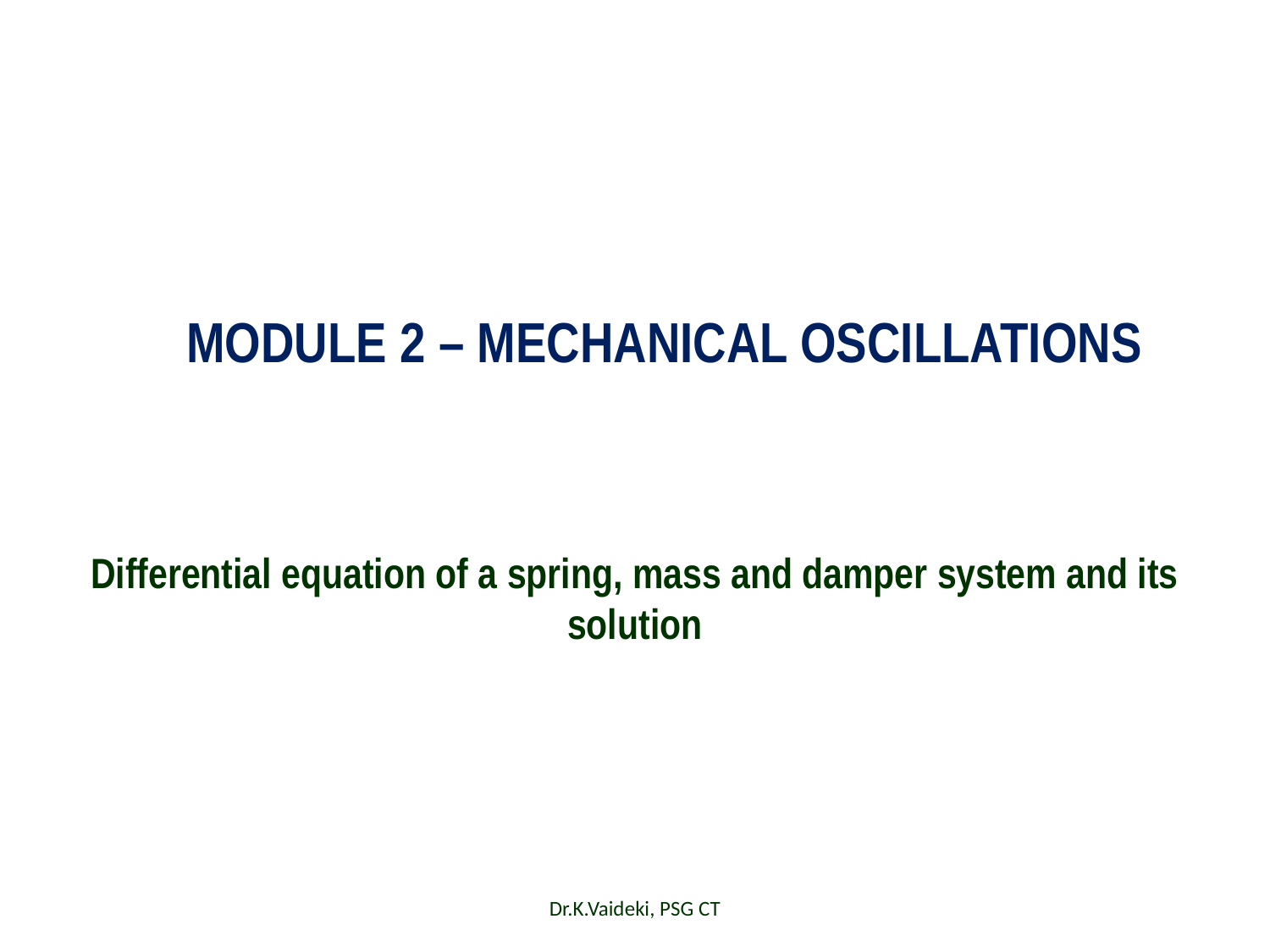

# MODULE 2 – MECHANICAL OSCILLATIONS
Differential equation of a spring, mass and damper system and its solution
Dr.K.Vaideki, PSG CT